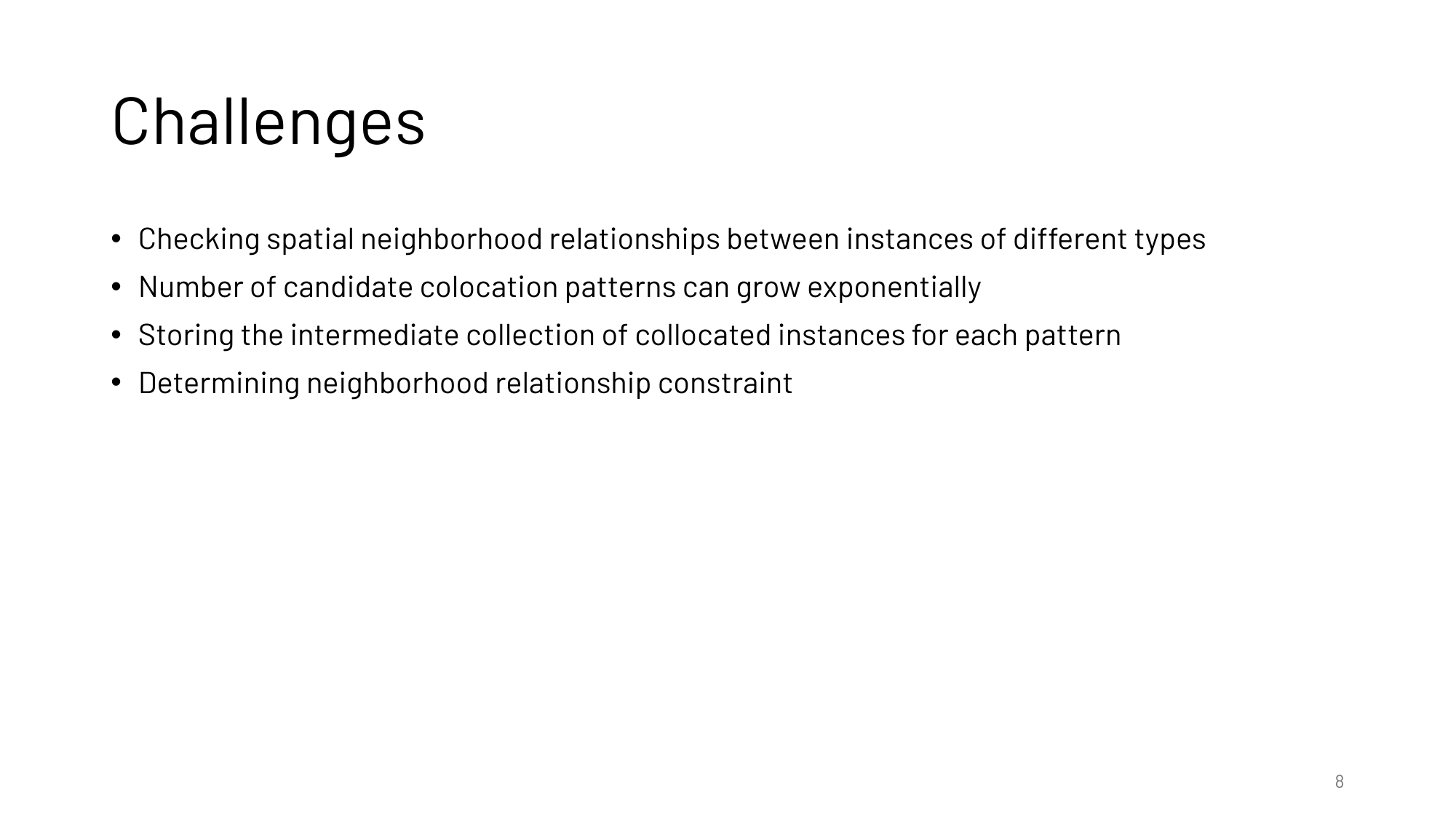

# Challenges
Checking spatial neighborhood relationships between instances of different types
Number of candidate colocation patterns can grow exponentially
Storing the intermediate collection of collocated instances for each pattern
Determining neighborhood relationship constraint
8